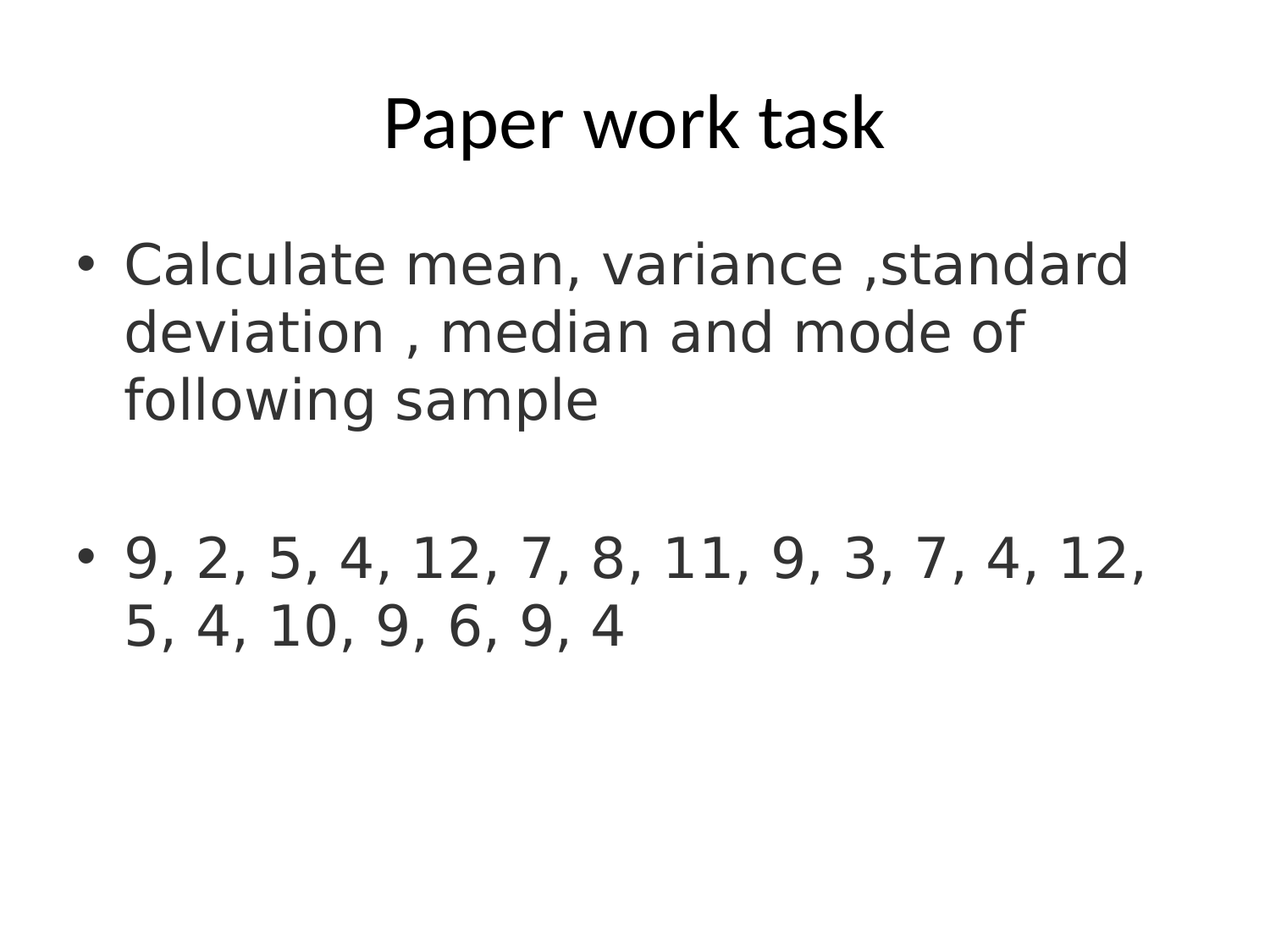

# Paper work task
Calculate mean, variance ,standard deviation , median and mode of following sample

9, 2, 5, 4, 12, 7, 8, 11, 9, 3, 7, 4, 12, 5, 4, 10, 9, 6, 9, 4